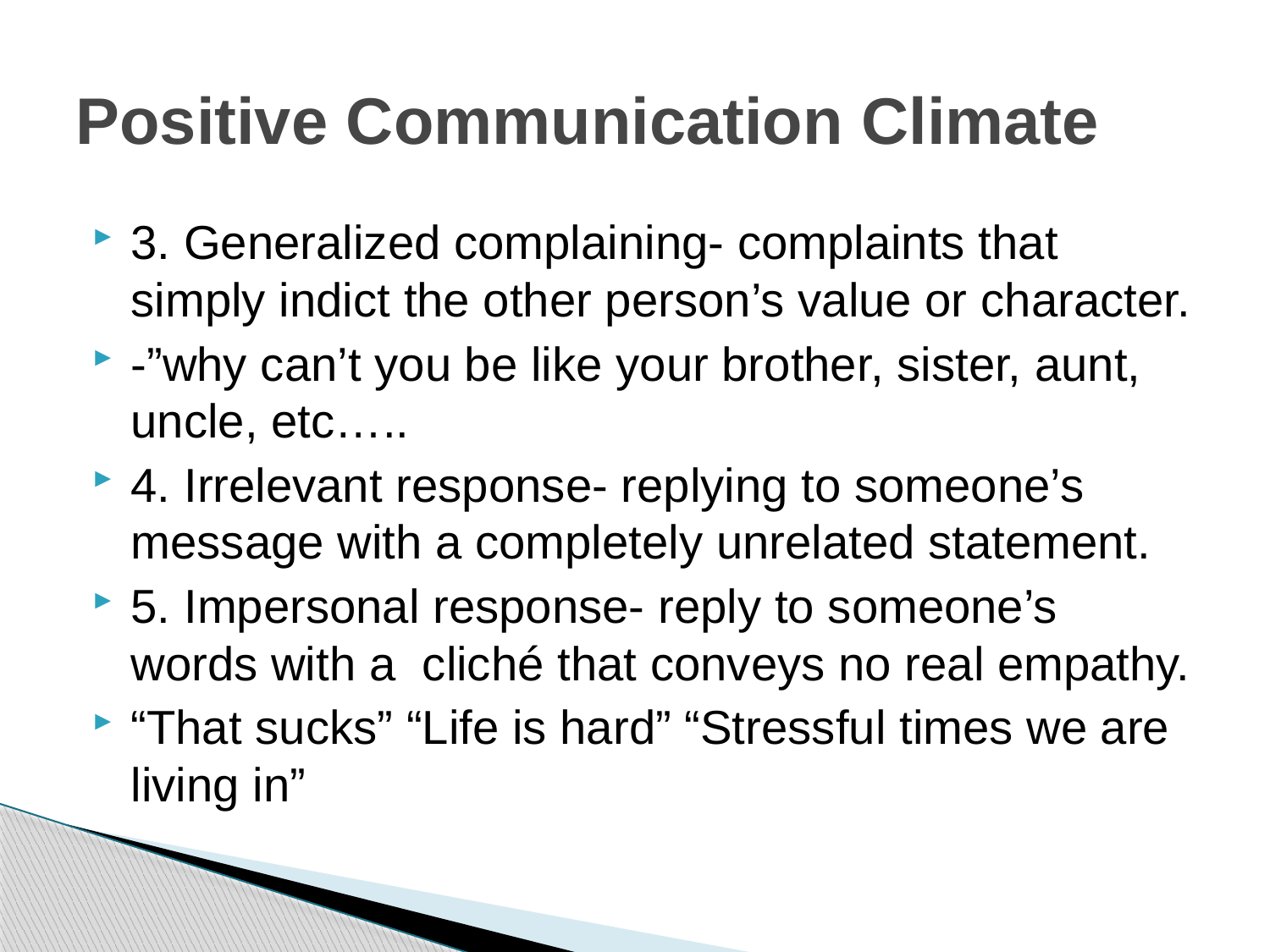

# Positive Communication Climate
3. Generalized complaining- complaints that simply indict the other person’s value or character.
-”why can’t you be like your brother, sister, aunt, uncle, etc…..
4. Irrelevant response- replying to someone’s message with a completely unrelated statement.
5. Impersonal response- reply to someone’s words with a  cliché that conveys no real empathy.
“That sucks” “Life is hard” “Stressful times we are living in”